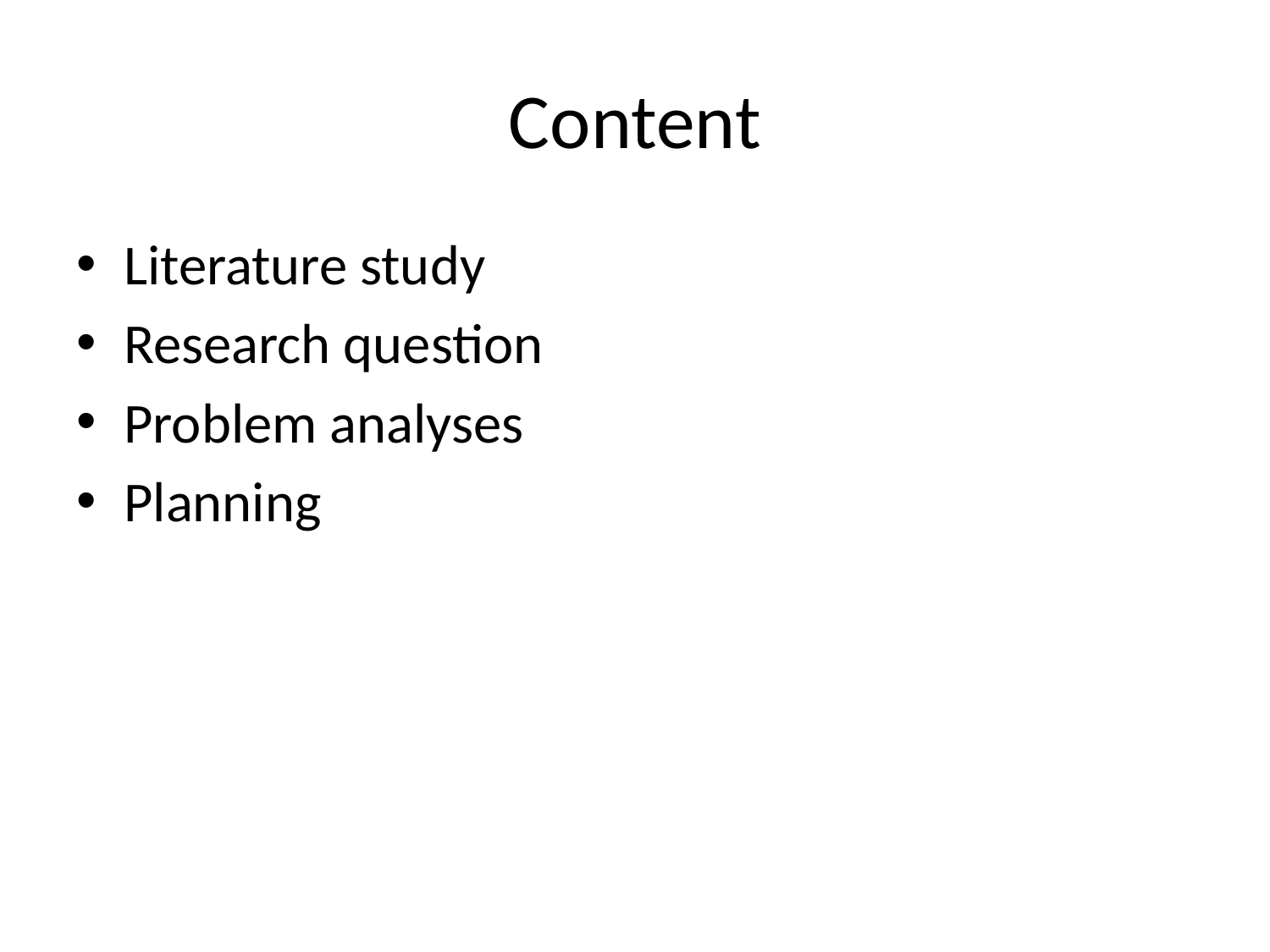

# Content
Literature study
Research question
Problem analyses
Planning